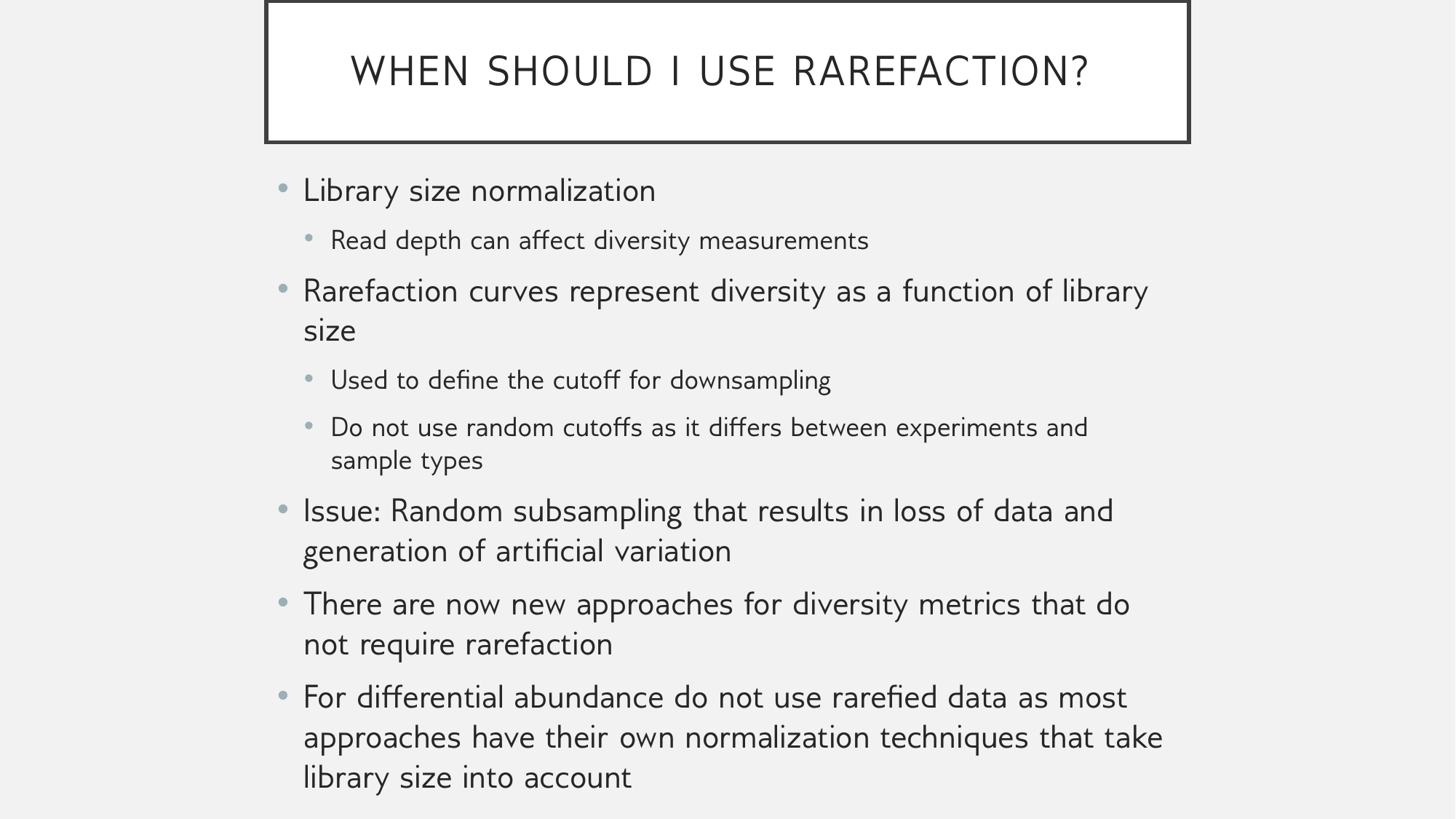

# When Should I Use Rarefaction?
Library size normalization
Read depth can affect diversity measurements
Rarefaction curves represent diversity as a function of library size
Used to define the cutoff for downsampling
Do not use random cutoffs as it differs between experiments and sample types
Issue: Random subsampling that results in loss of data and generation of artificial variation
There are now new approaches for diversity metrics that do not require rarefaction
For differential abundance do not use rarefied data as most approaches have their own normalization techniques that take library size into account